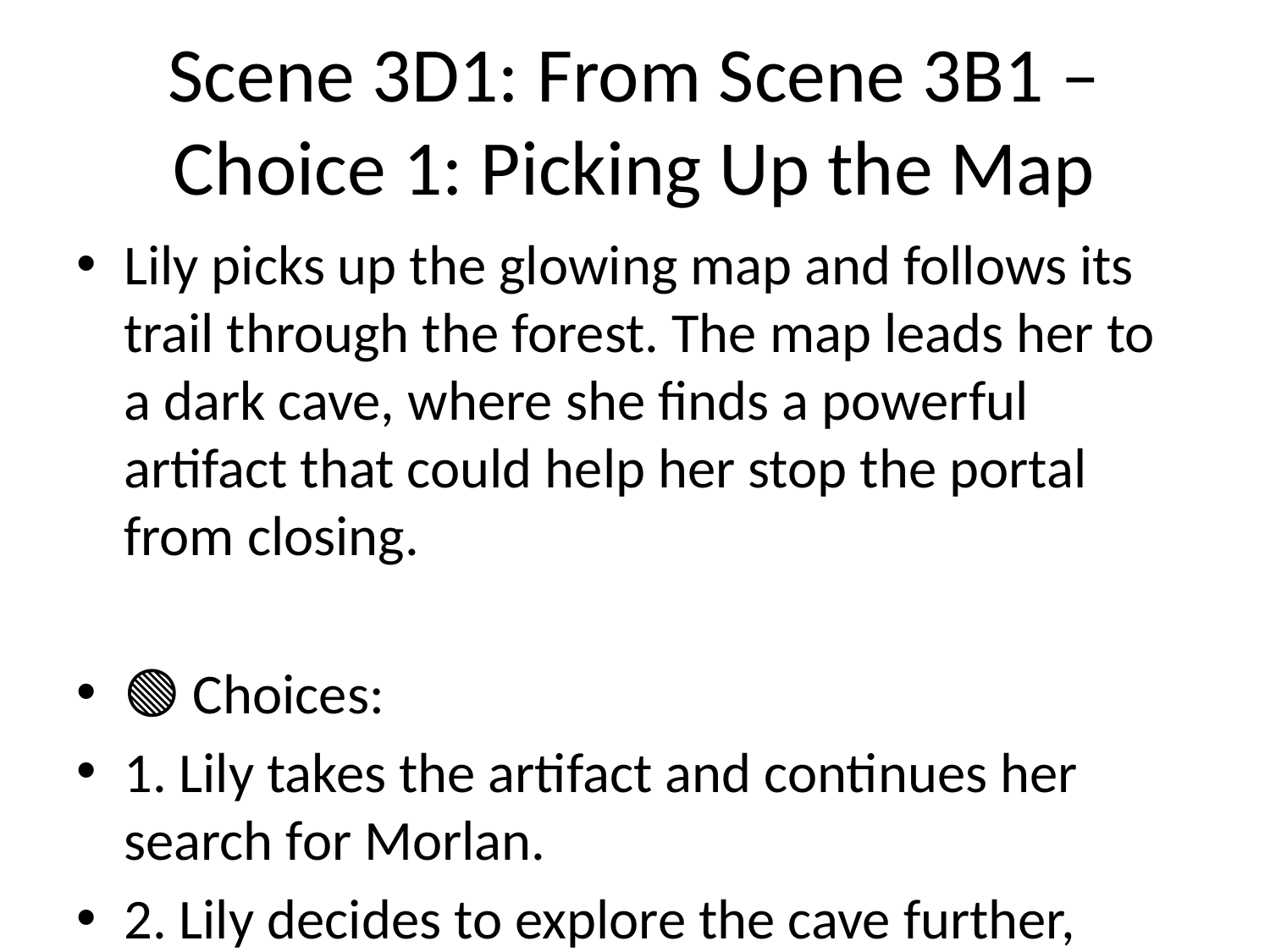

# Scene 3D1: From Scene 3B1 – Choice 1: Picking Up the Map
Lily picks up the glowing map and follows its trail through the forest. The map leads her to a dark cave, where she finds a powerful artifact that could help her stop the portal from closing.

🟢 Choices:
1. Lily takes the artifact and continues her search for Morlan.
2. Lily decides to explore the cave further, suspecting there might be more hidden treasures.